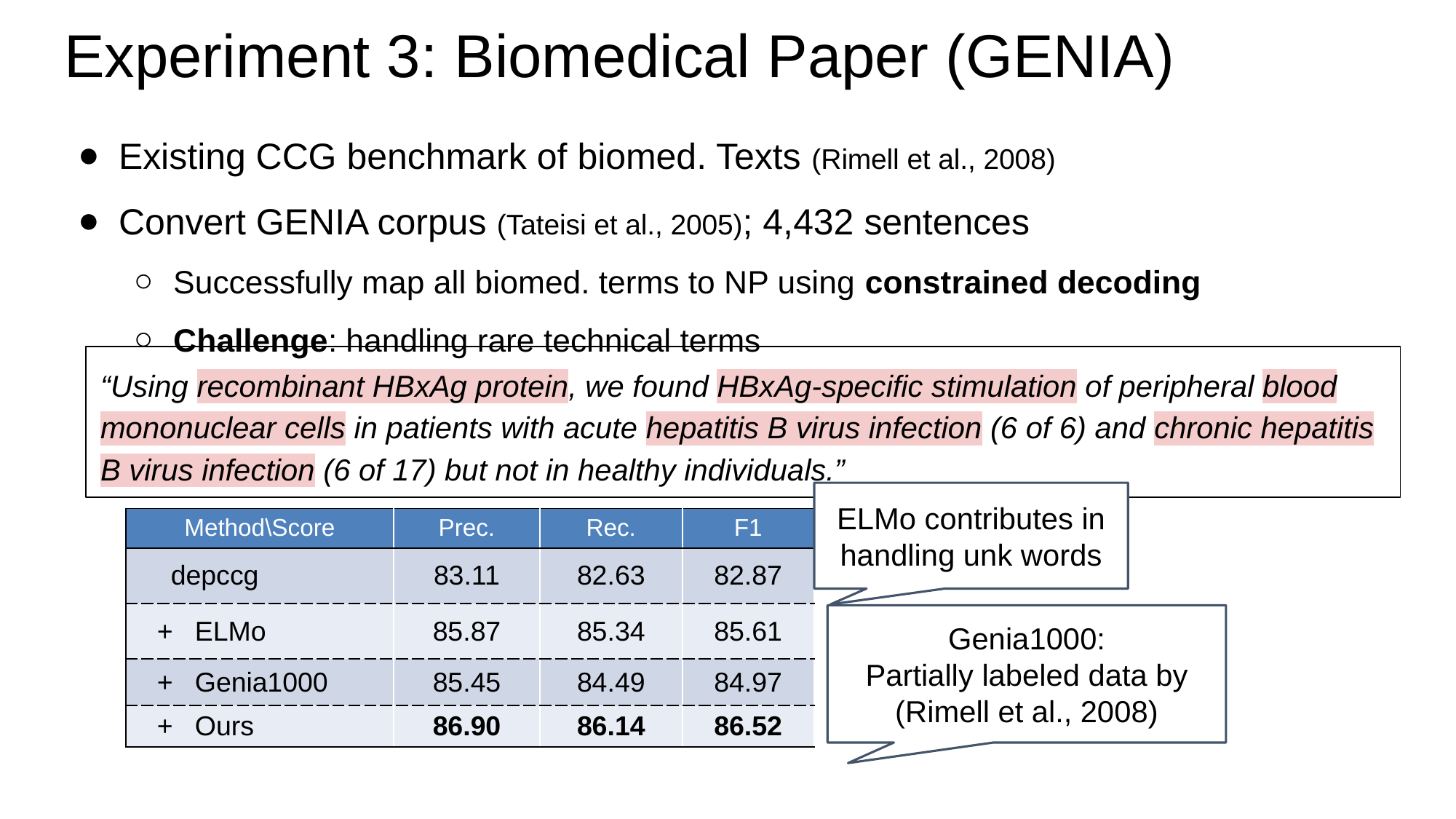

# Experiment 3: Biomedical Paper (GENIA)
Existing CCG benchmark of biomed. Texts (Rimell et al., 2008)
Convert GENIA corpus (Tateisi et al., 2005); 4,432 sentences
Successfully map all biomed. terms to NP using constrained decoding
Challenge: handling rare technical terms
“Using recombinant HBxAg protein, we found HBxAg-specific stimulation of peripheral blood mononuclear cells in patients with acute hepatitis B virus infection (6 of 6) and chronic hepatitis B virus infection (6 of 17) but not in healthy individuals.”
ELMo contributes in handling unk words
| Method\Score | Prec. | Rec. | F1 |
| --- | --- | --- | --- |
| depccg | 83.11 | 82.63 | 82.87 |
| ELMo | 85.87 | 85.34 | 85.61 |
| Genia1000 | 85.45 | 84.49 | 84.97 |
| Ours | 86.90 | 86.14 | 86.52 |
Genia1000:
Partially labeled data by (Rimell et al., 2008)
40